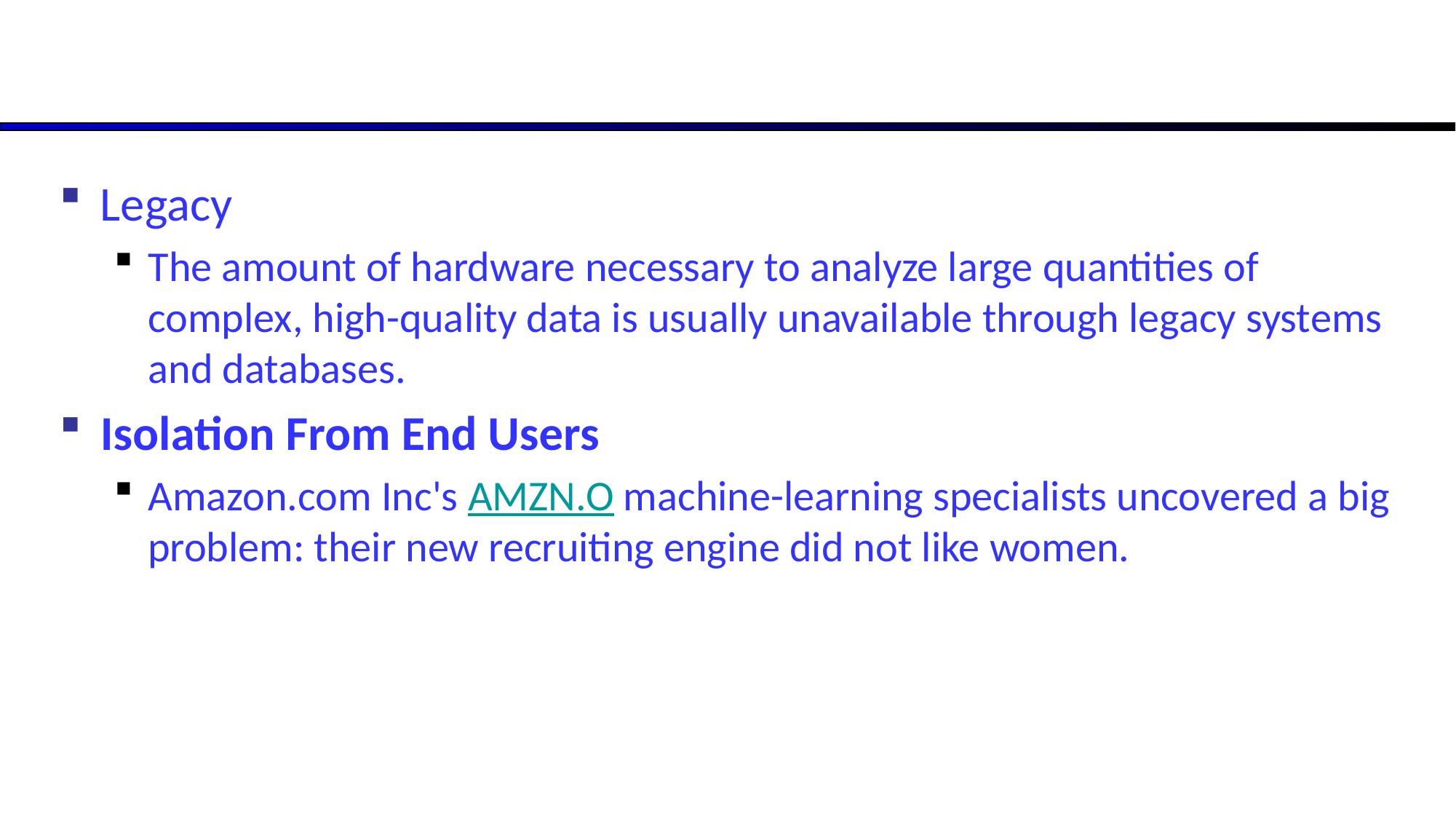

#
Legacy
The amount of hardware necessary to analyze large quantities of complex, high-quality data is usually unavailable through legacy systems and databases.
Isolation From End Users
Amazon.com Inc's AMZN.O machine-learning specialists uncovered a big problem: their new recruiting engine did not like women.